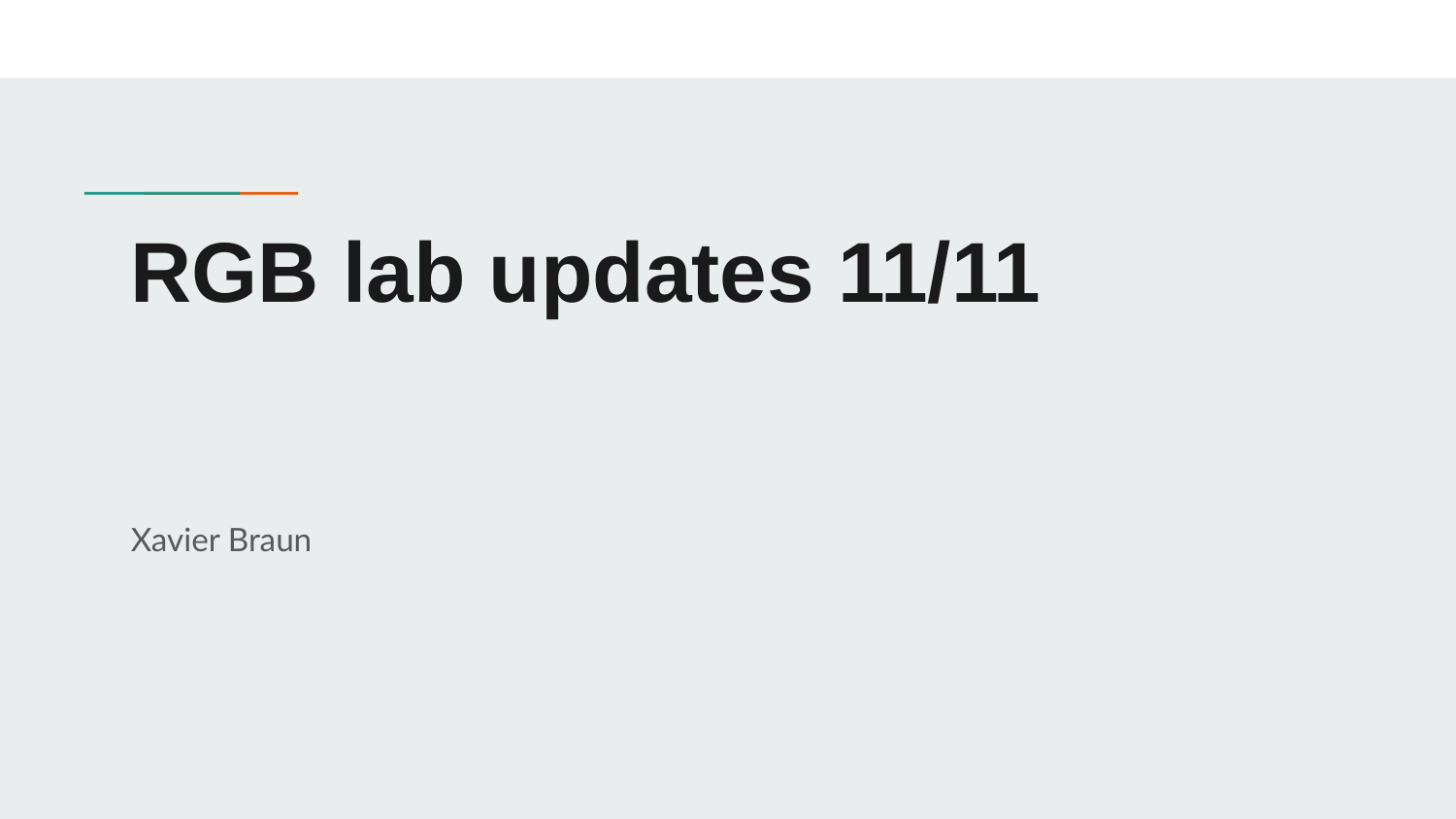

# RGB lab updates 11/11
Xavier Braun